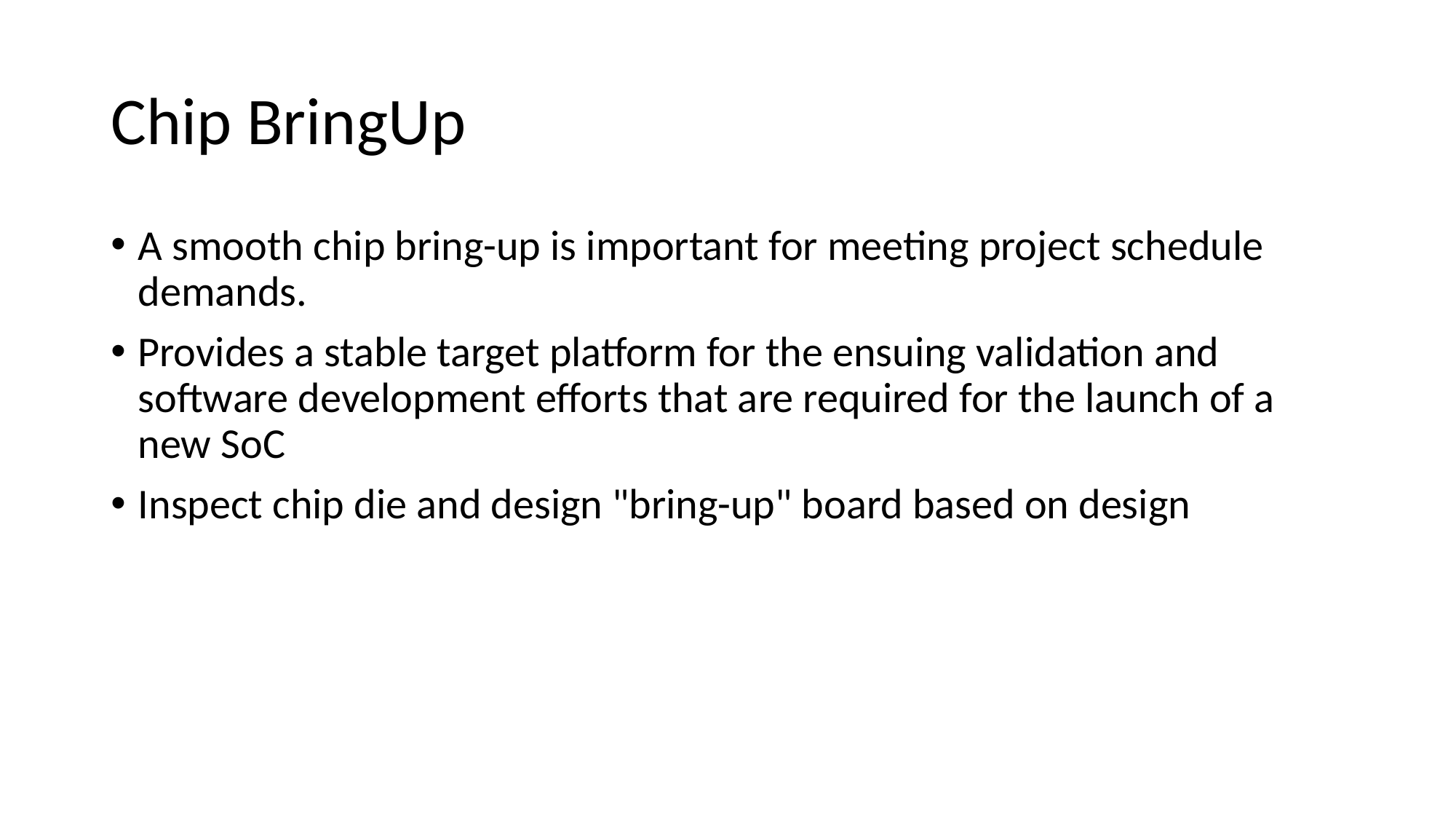

# Chip BringUp
A smooth chip bring-up is important for meeting project schedule demands.
Provides a stable target platform for the ensuing validation and software development efforts that are required for the launch of a new SoC
Inspect chip die and design "bring-up" board based on design